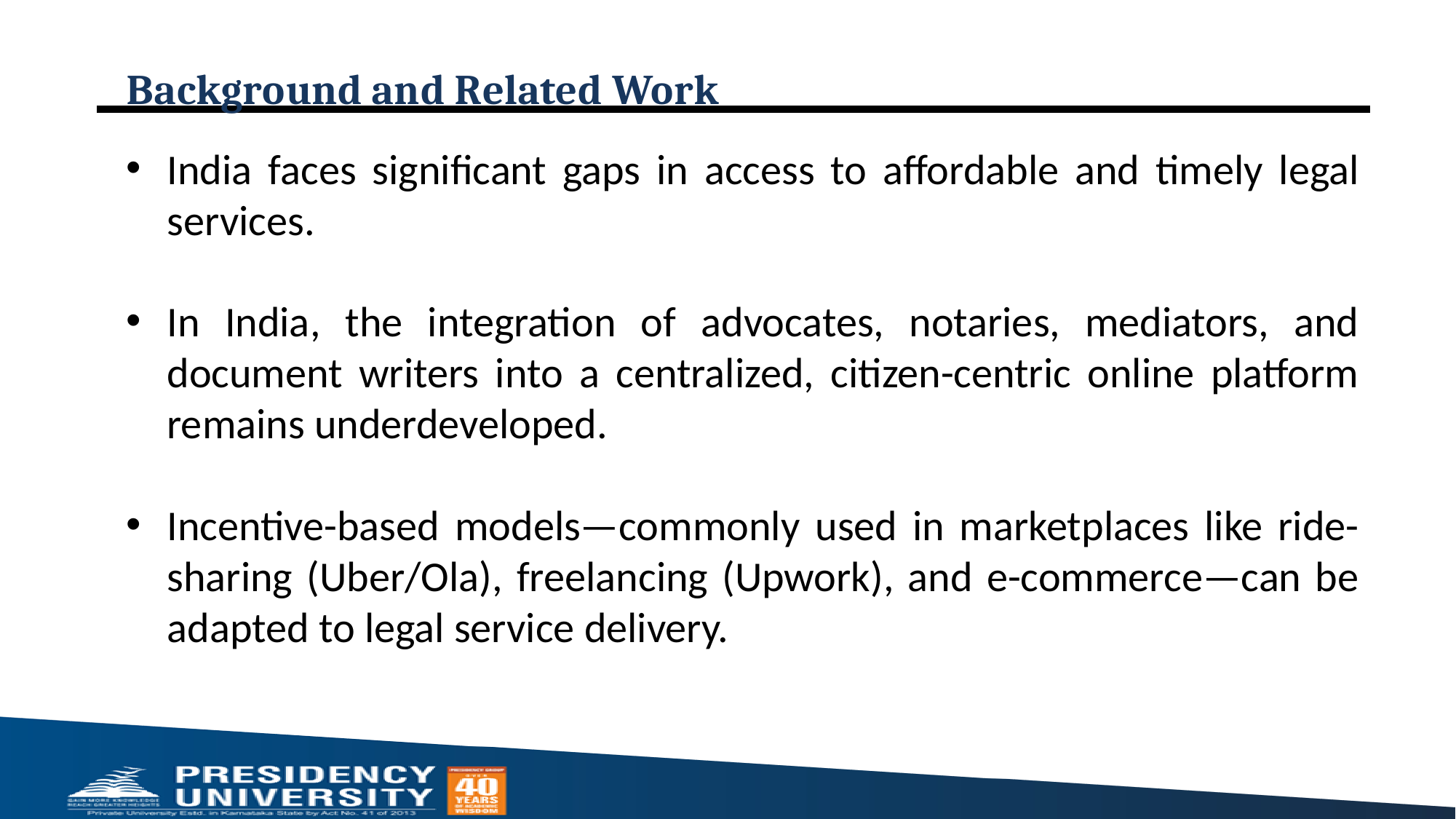

# Background and Related Work
India faces significant gaps in access to affordable and timely legal services.

In India, the integration of advocates, notaries, mediators, and document writers into a centralized, citizen-centric online platform remains underdeveloped.

Incentive-based models—commonly used in marketplaces like ride-sharing (Uber/Ola), freelancing (Upwork), and e-commerce—can be adapted to legal service delivery.